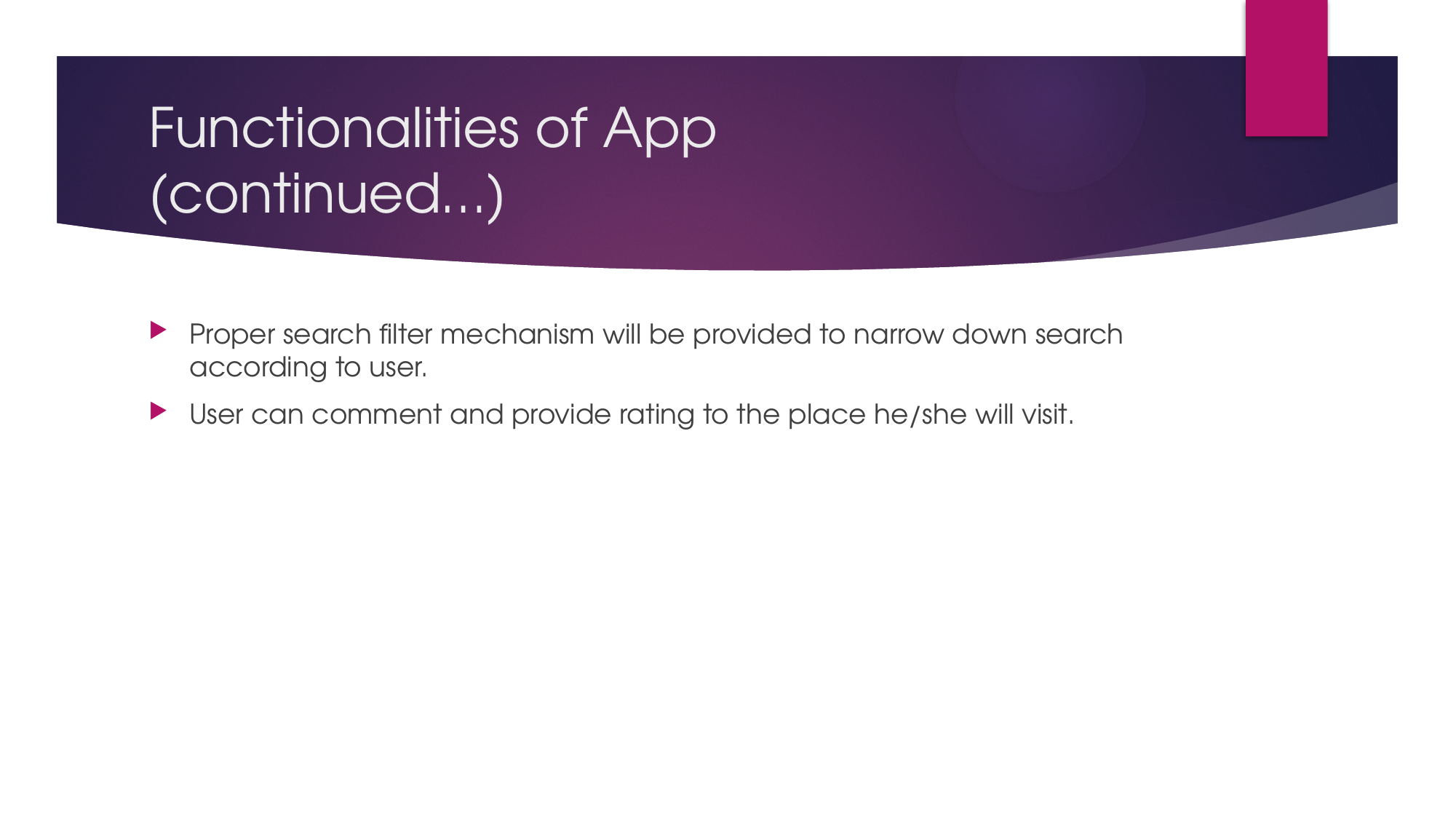

# Functionalities of App (continued…)
Proper search filter mechanism will be provided to narrow down search according to user.
User can comment and provide rating to the place he/she will visit.